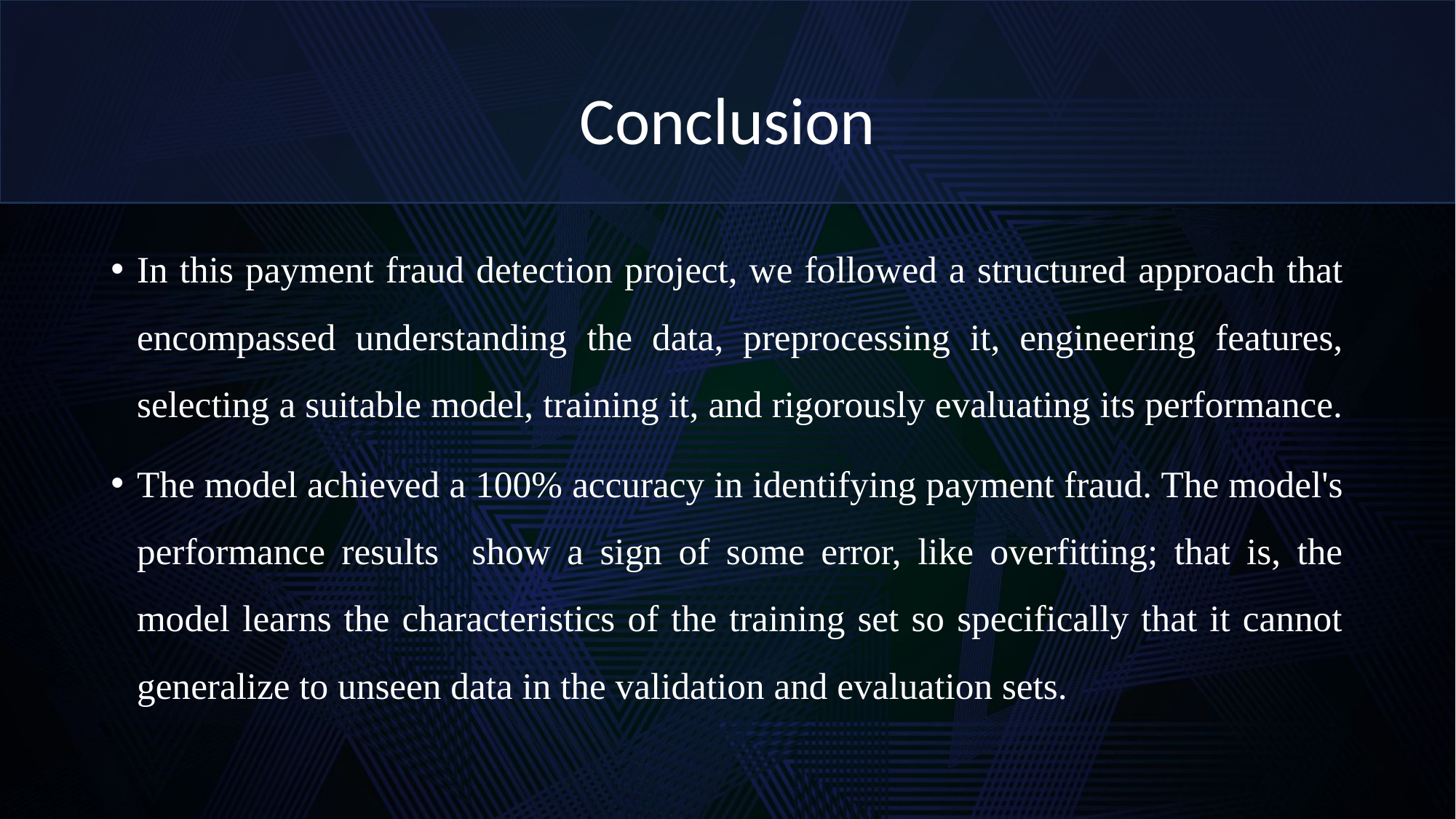

# Conclusion
In this payment fraud detection project, we followed a structured approach that encompassed understanding the data, preprocessing it, engineering features, selecting a suitable model, training it, and rigorously evaluating its performance.
The model achieved a 100% accuracy in identifying payment fraud. The model's performance results  show a sign of some error, like overfitting; that is, the model learns the characteristics of the training set so specifically that it cannot generalize to unseen data in the validation and evaluation sets.